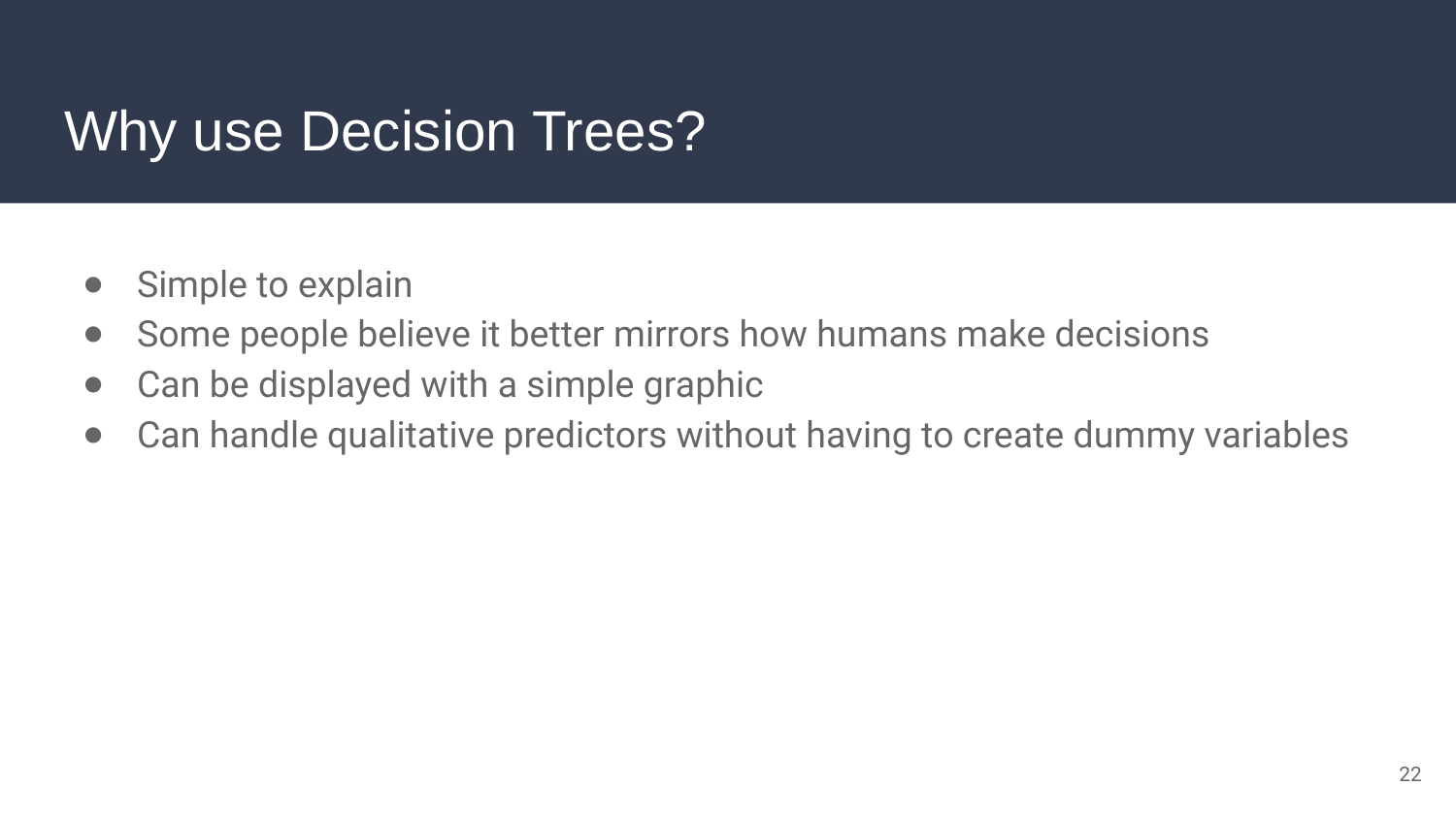

# Why use Decision Trees?
Simple to explain
Some people believe it better mirrors how humans make decisions
Can be displayed with a simple graphic
Can handle qualitative predictors without having to create dummy variables
22